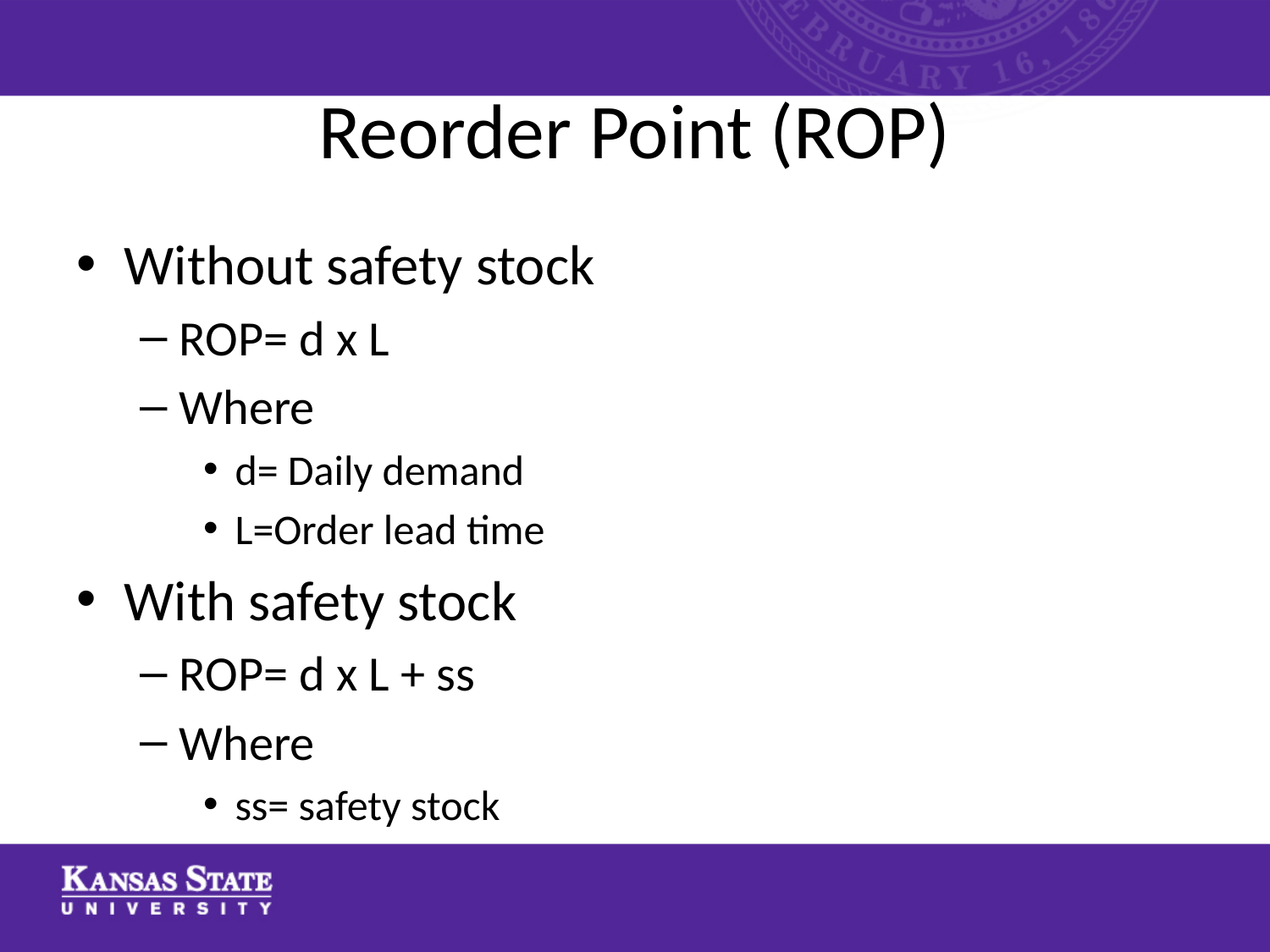

# Reorder Point (ROP)
Without safety stock
ROP= d x L
Where
d= Daily demand
L=Order lead time
With safety stock
ROP= d x L + ss
Where
ss= safety stock